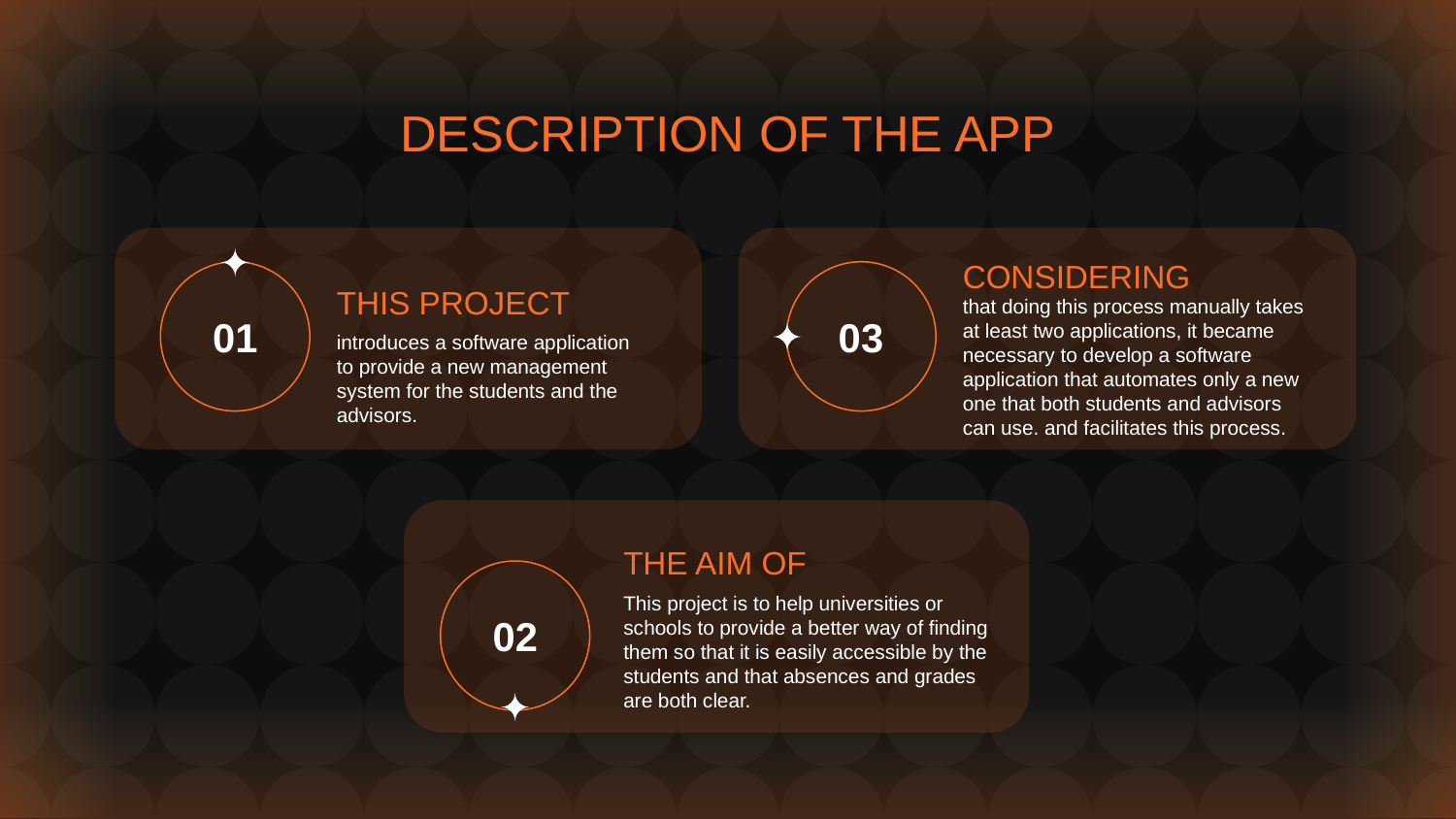

DESCRIPTION OF THE APP

CONSIDERING
01
03

# THIS PROJECT
that doing this process manually takes  at least two applications, it became necessary to develop a software application that automates only a new one that both students and advisors can use. and facilitates this process.
introduces a software application to provide a new management system for the students and the advisors.

THE AIM OF
02

This project is to help universities or schools to provide a better way of finding them so that it is easily accessible by the students and that absences and grades are both clear.